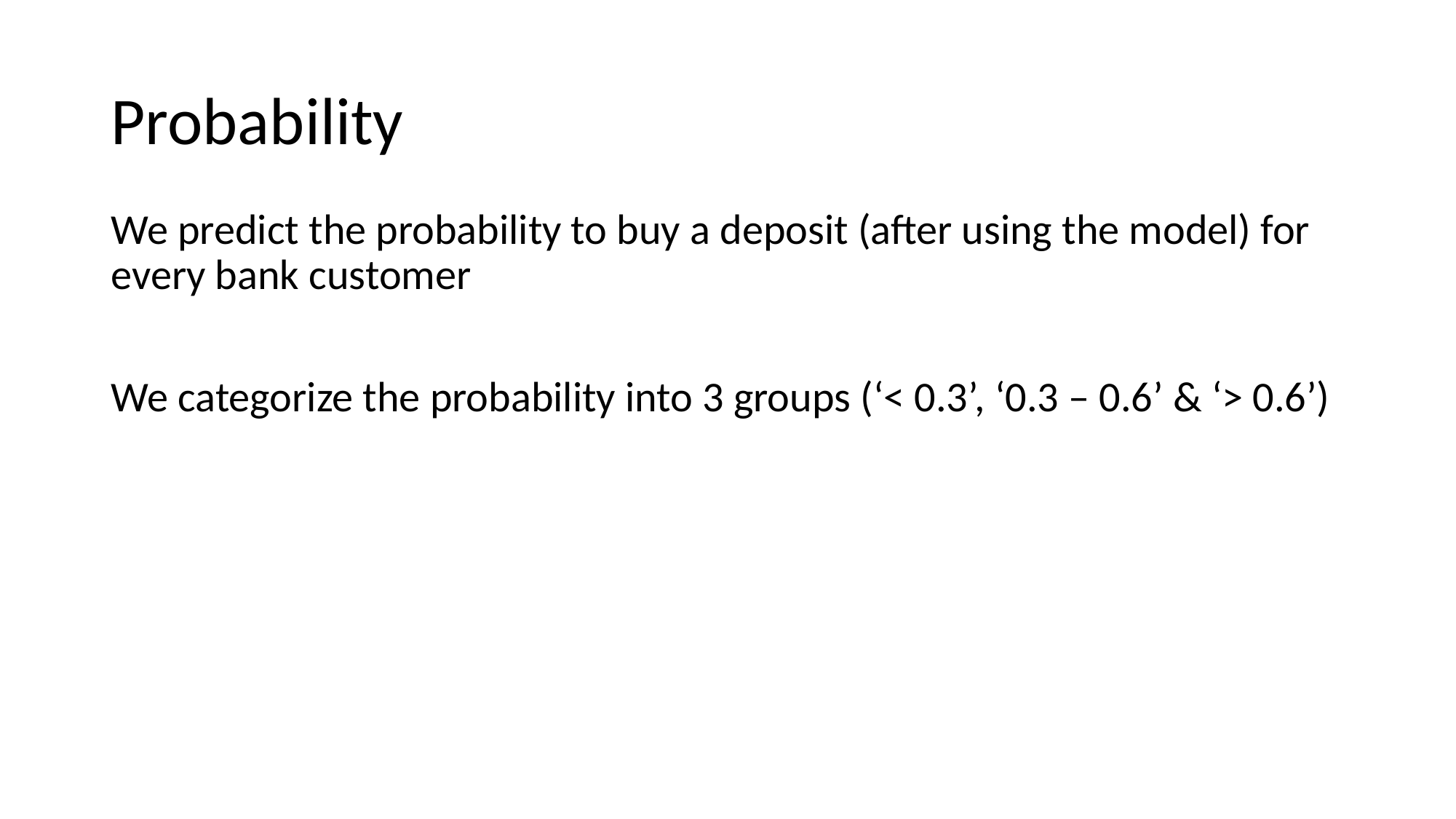

# Probability
We predict the probability to buy a deposit (after using the model) for every bank customer

We categorize the probability into 3 groups (‘< 0.3’, ‘0.3 – 0.6’ & ‘> 0.6’)